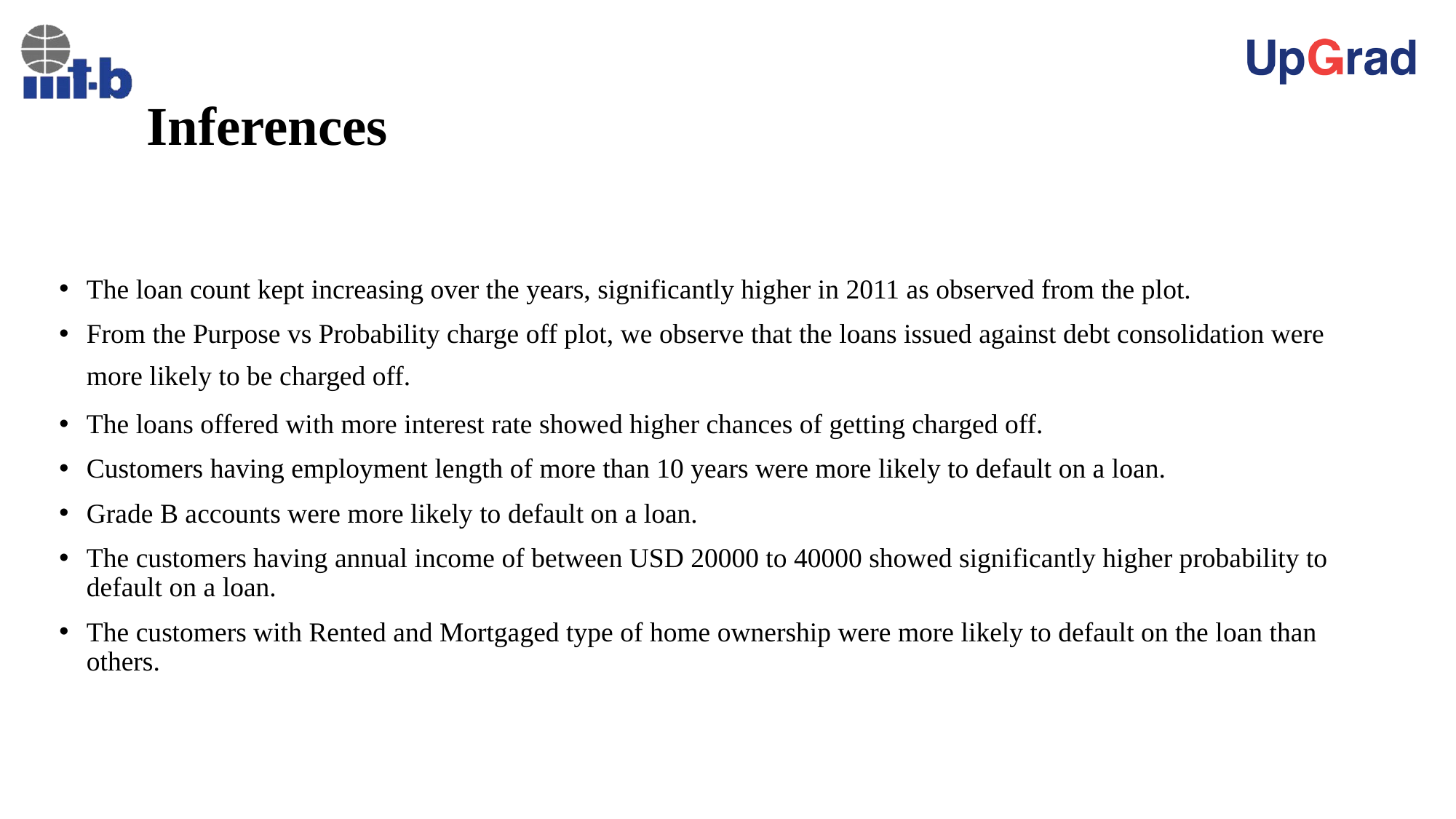

# Inferences

The loan count kept increasing over the years, significantly higher in 2011 as observed from the plot.
From the Purpose vs Probability charge off plot, we observe that the loans issued against debt consolidation were more likely to be charged off.
The loans offered with more interest rate showed higher chances of getting charged off.
Customers having employment length of more than 10 years were more likely to default on a loan.
Grade B accounts were more likely to default on a loan.
The customers having annual income of between USD 20000 to 40000 showed significantly higher probability to default on a loan.
The customers with Rented and Mortgaged type of home ownership were more likely to default on the loan than others.